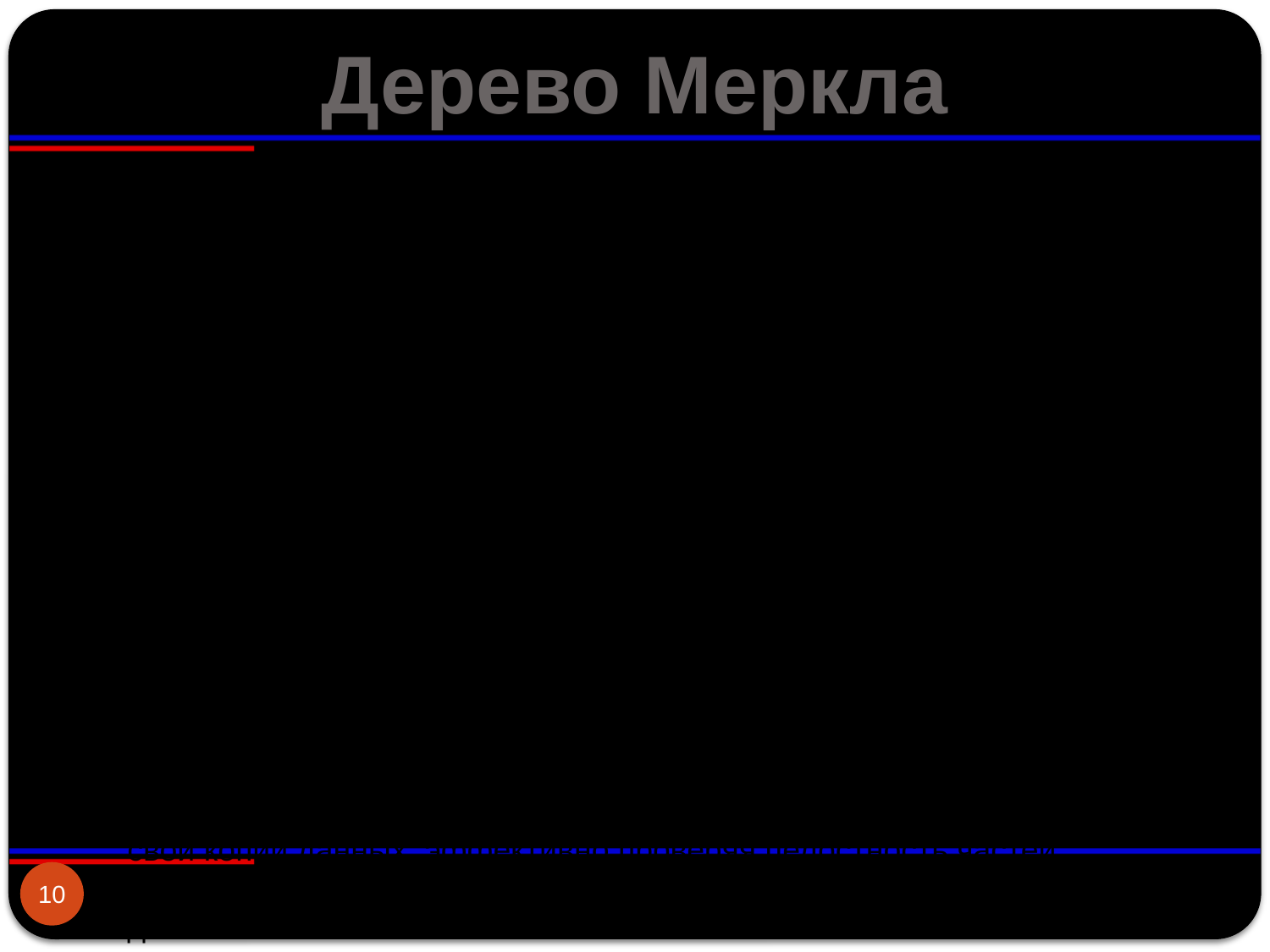

# Дерево Меркла
Дерево Меркла предлагает несколько преимуществ по сравнению с простым вычислением хеша всего множества данных:

- Если в множестве данных происходят изменения, вам не нужно пересчитывать хеш всего множества. В дереве Меркла достаточно пересчитать хеши только для измененных ветвей и их родительских узлов до корня. Это сильно экономит ресурсы при обновлении данных.

Проверка подмножеств данных: Дерево Меркла позволяет легко и эффективно проверить целостность конкретного подмножества данных, не загружая и не проверяя всё множество. Для этого необходимо знать только хеши на пути от интересующего элемента до корневого узла.

Распределенная проверка: В блокчейне, где копии данных хранятся на множестве узлов, дерево Меркла позволяет узлам согласовывать свои копии данных, эффективно проверяя целостность частей блокчейна без необходимости скачивания и проверки всего блока данных.

10